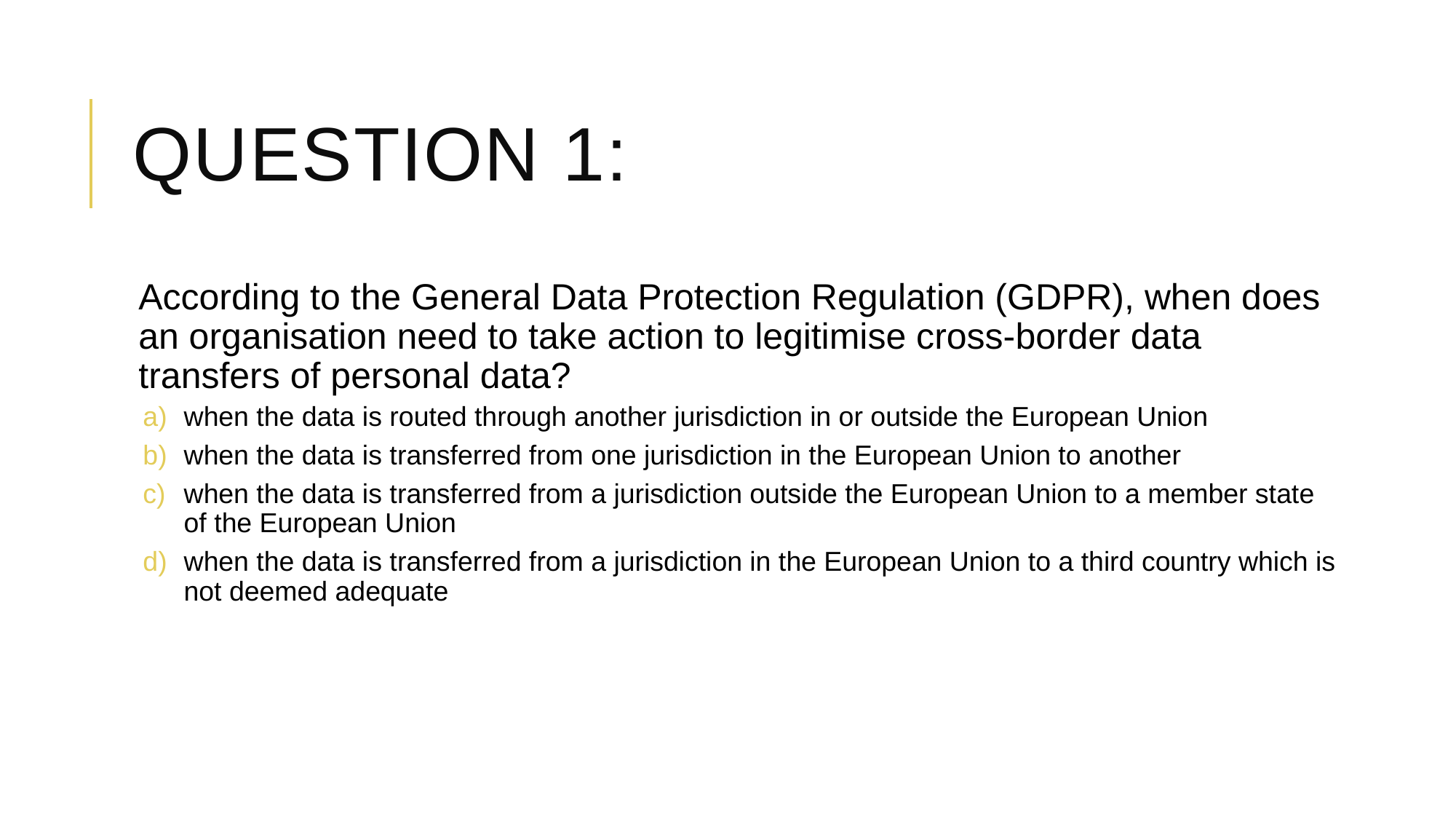

# Question 1:
According to the General Data Protection Regulation (GDPR), when does an organisation need to take action to legitimise cross-border data transfers of personal data?
when the data is routed through another jurisdiction in or outside the European Union
when the data is transferred from one jurisdiction in the European Union to another
when the data is transferred from a jurisdiction outside the European Union to a member state of the European Union
when the data is transferred from a jurisdiction in the European Union to a third country which is not deemed adequate